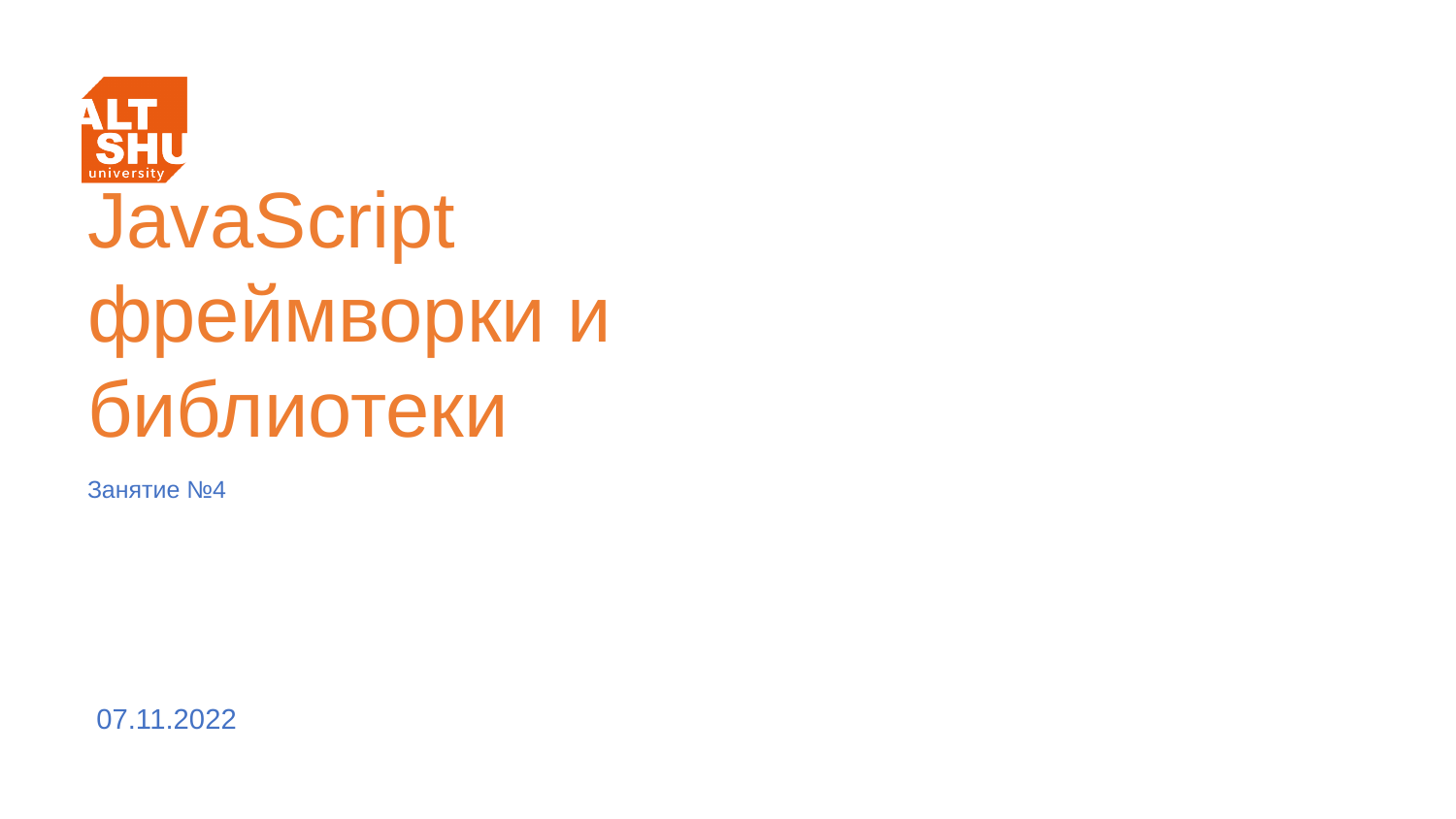

# JavaScript фреймворки и библиотеки
Занятие №4
07.11.2022